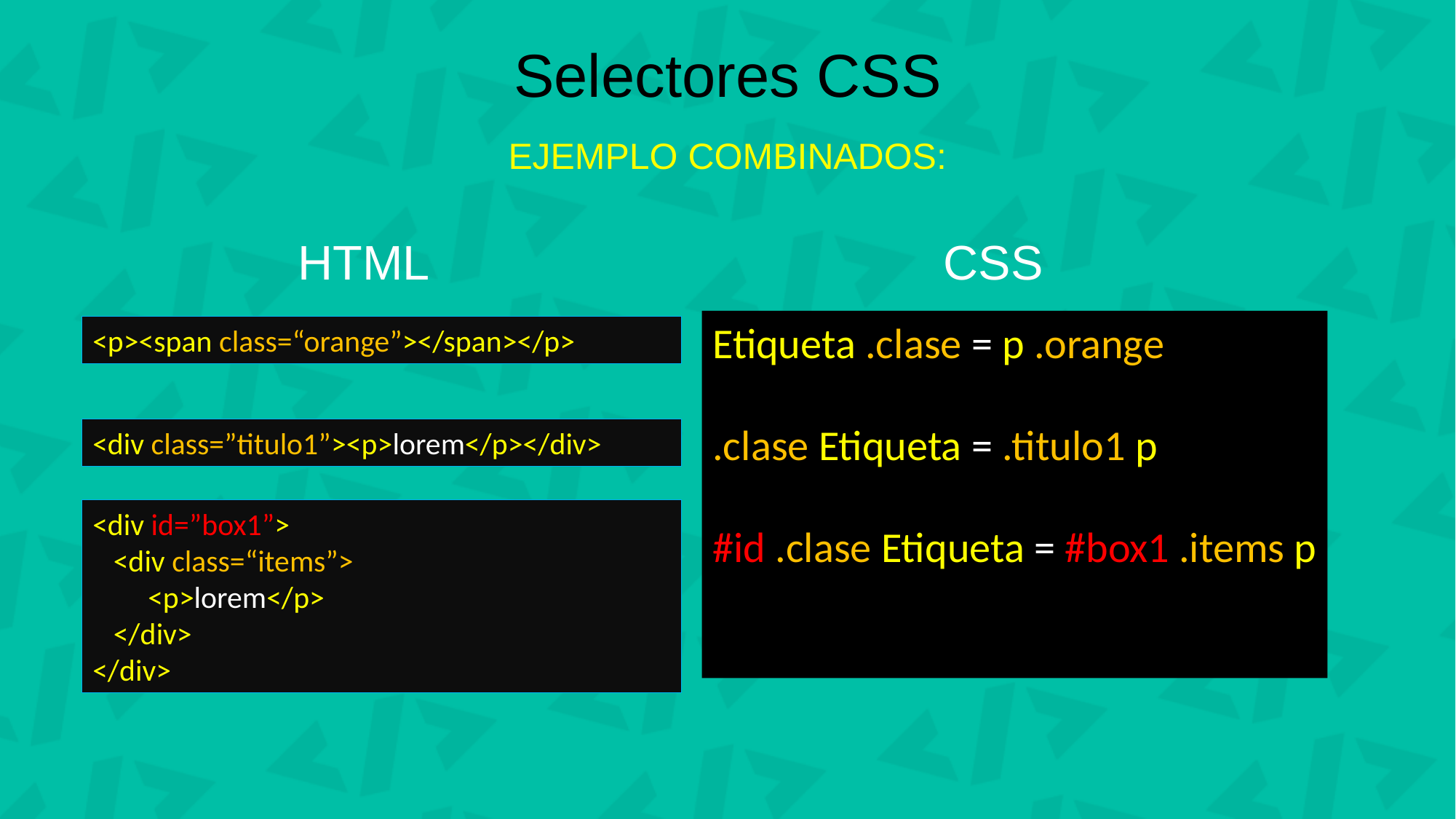

Selectores CSS
EJEMPLO COMBINADOS:
CSS
HTML
Etiqueta .clase = p .orange

.clase Etiqueta = .titulo1 p

#id .clase Etiqueta = #box1 .items p

<p><span class=“orange”></span></p>
<div class=”titulo1”><p>lorem</p></div>
<div id=”box1”>
   <div class=“items”>
        <p>lorem</p>
   </div>
</div>